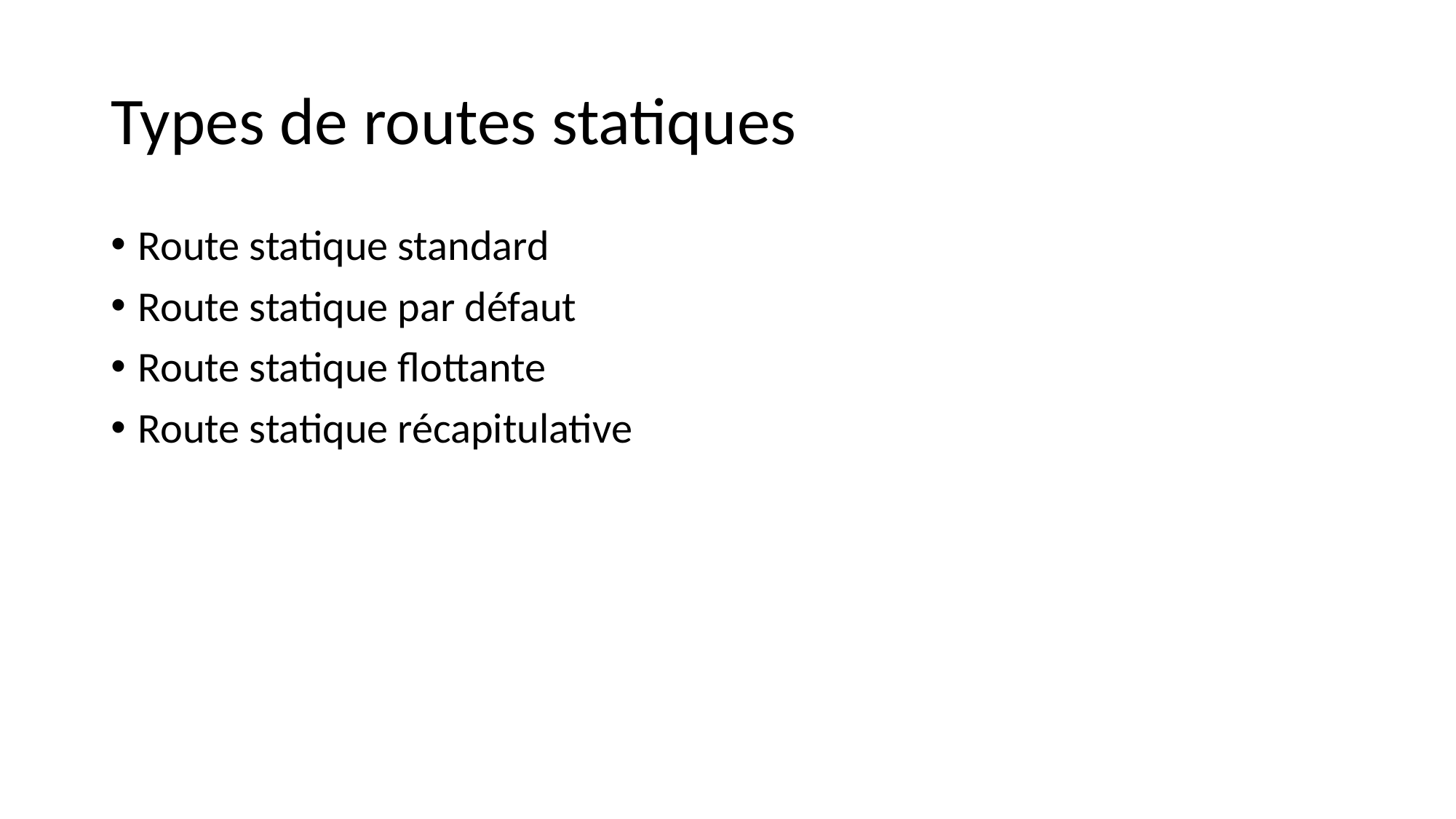

# Types de routes statiques
Route statique standard
Route statique par défaut
Route statique flottante
Route statique récapitulative